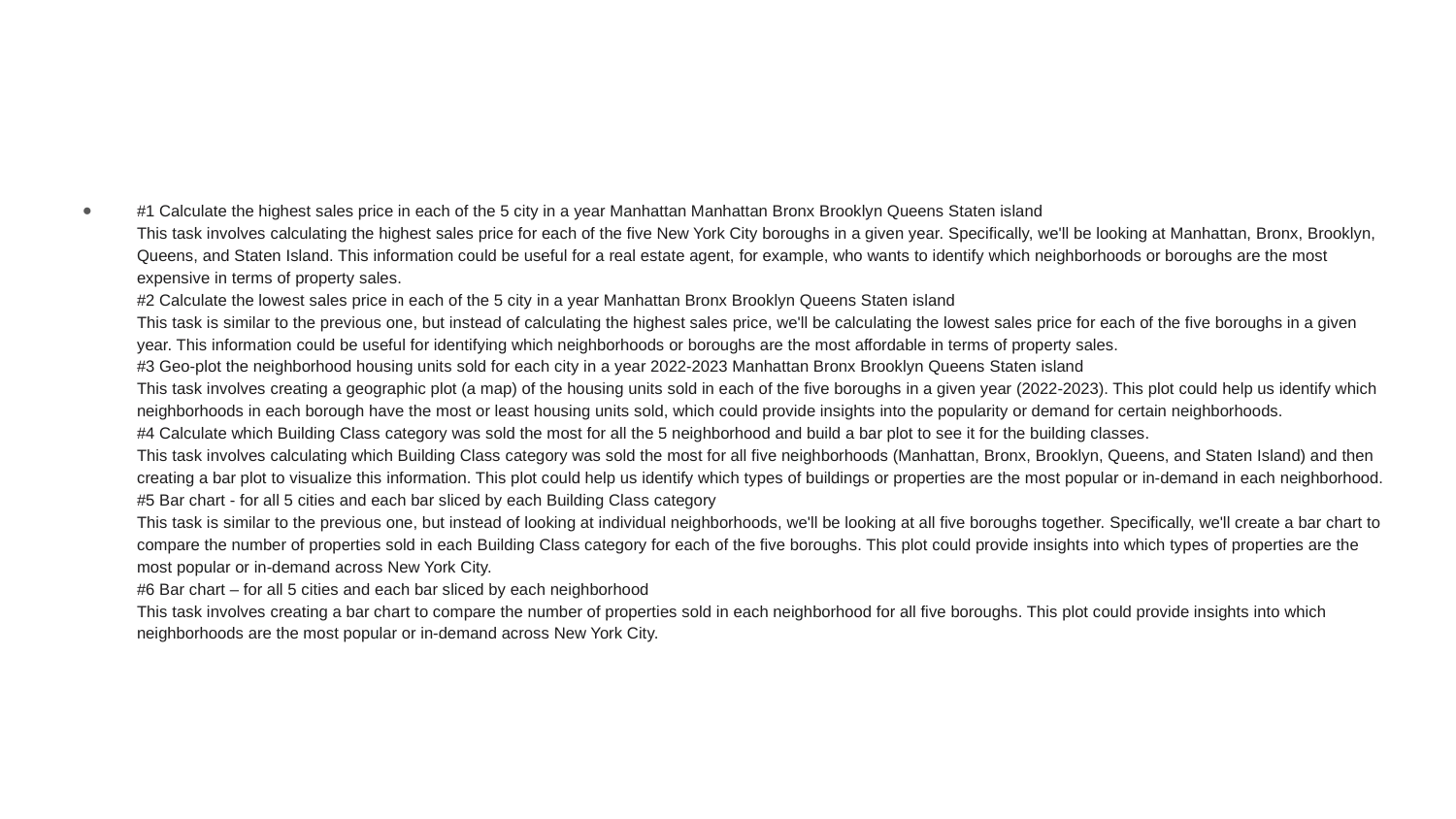

#
#1 Calculate the highest sales price in each of the 5 city in a year Manhattan Manhattan Bronx Brooklyn Queens Staten island
This task involves calculating the highest sales price for each of the five New York City boroughs in a given year. Specifically, we'll be looking at Manhattan, Bronx, Brooklyn, Queens, and Staten Island. This information could be useful for a real estate agent, for example, who wants to identify which neighborhoods or boroughs are the most expensive in terms of property sales.
#2 Calculate the lowest sales price in each of the 5 city in a year Manhattan Bronx Brooklyn Queens Staten island
This task is similar to the previous one, but instead of calculating the highest sales price, we'll be calculating the lowest sales price for each of the five boroughs in a given year. This information could be useful for identifying which neighborhoods or boroughs are the most affordable in terms of property sales.
#3 Geo-plot the neighborhood housing units sold for each city in a year 2022-2023 Manhattan Bronx Brooklyn Queens Staten island
This task involves creating a geographic plot (a map) of the housing units sold in each of the five boroughs in a given year (2022-2023). This plot could help us identify which neighborhoods in each borough have the most or least housing units sold, which could provide insights into the popularity or demand for certain neighborhoods.
#4 Calculate which Building Class category was sold the most for all the 5 neighborhood and build a bar plot to see it for the building classes.
This task involves calculating which Building Class category was sold the most for all five neighborhoods (Manhattan, Bronx, Brooklyn, Queens, and Staten Island) and then creating a bar plot to visualize this information. This plot could help us identify which types of buildings or properties are the most popular or in-demand in each neighborhood.
#5 Bar chart - for all 5 cities and each bar sliced by each Building Class category
This task is similar to the previous one, but instead of looking at individual neighborhoods, we'll be looking at all five boroughs together. Specifically, we'll create a bar chart to compare the number of properties sold in each Building Class category for each of the five boroughs. This plot could provide insights into which types of properties are the most popular or in-demand across New York City.
#6 Bar chart – for all 5 cities and each bar sliced by each neighborhood
This task involves creating a bar chart to compare the number of properties sold in each neighborhood for all five boroughs. This plot could provide insights into which neighborhoods are the most popular or in-demand across New York City.